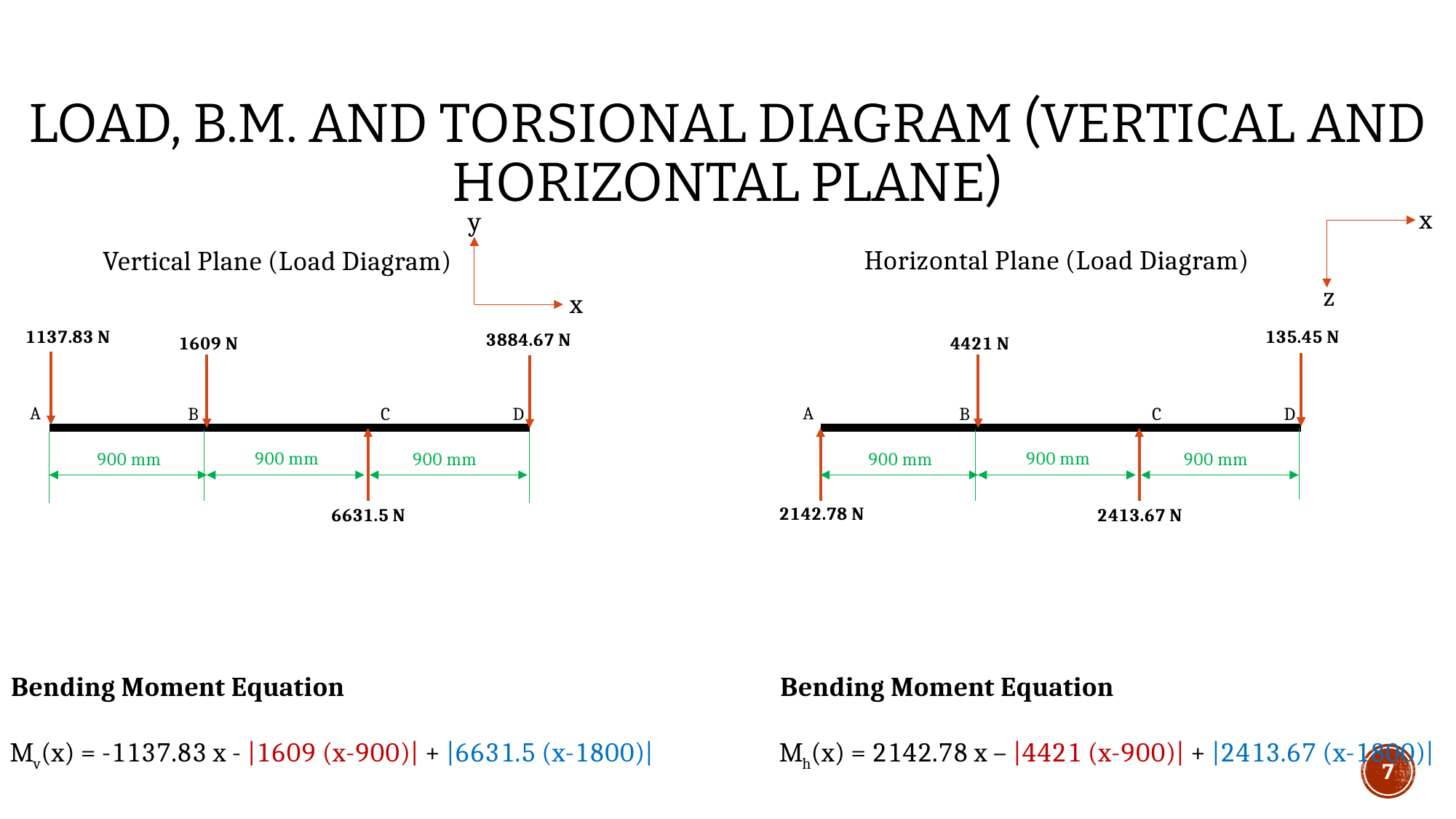

# Load, B.M. and Torsional Diagram (vertical and horizontal plane)
x
z
y
x
Horizontal Plane (Load Diagram)
Vertical Plane (Load Diagram)

135.45 N
2142.78 N
4421 N
A
B
D
C
900 mm
900 mm
900 mm
2413.67 N
1137.83 N
3884.67 N
1609 N
A
B
D
C
900 mm
900 mm
900 mm
6631.5 N
Bending Moment Equation

Mv(x) = -1137.83 x - |1609 (x-900)| + |6631.5 (x-1800)|
Bending Moment Equation

Mh(x) = 2142.78 x – |4421 (x-900)| + |2413.67 (x-1800)|
7